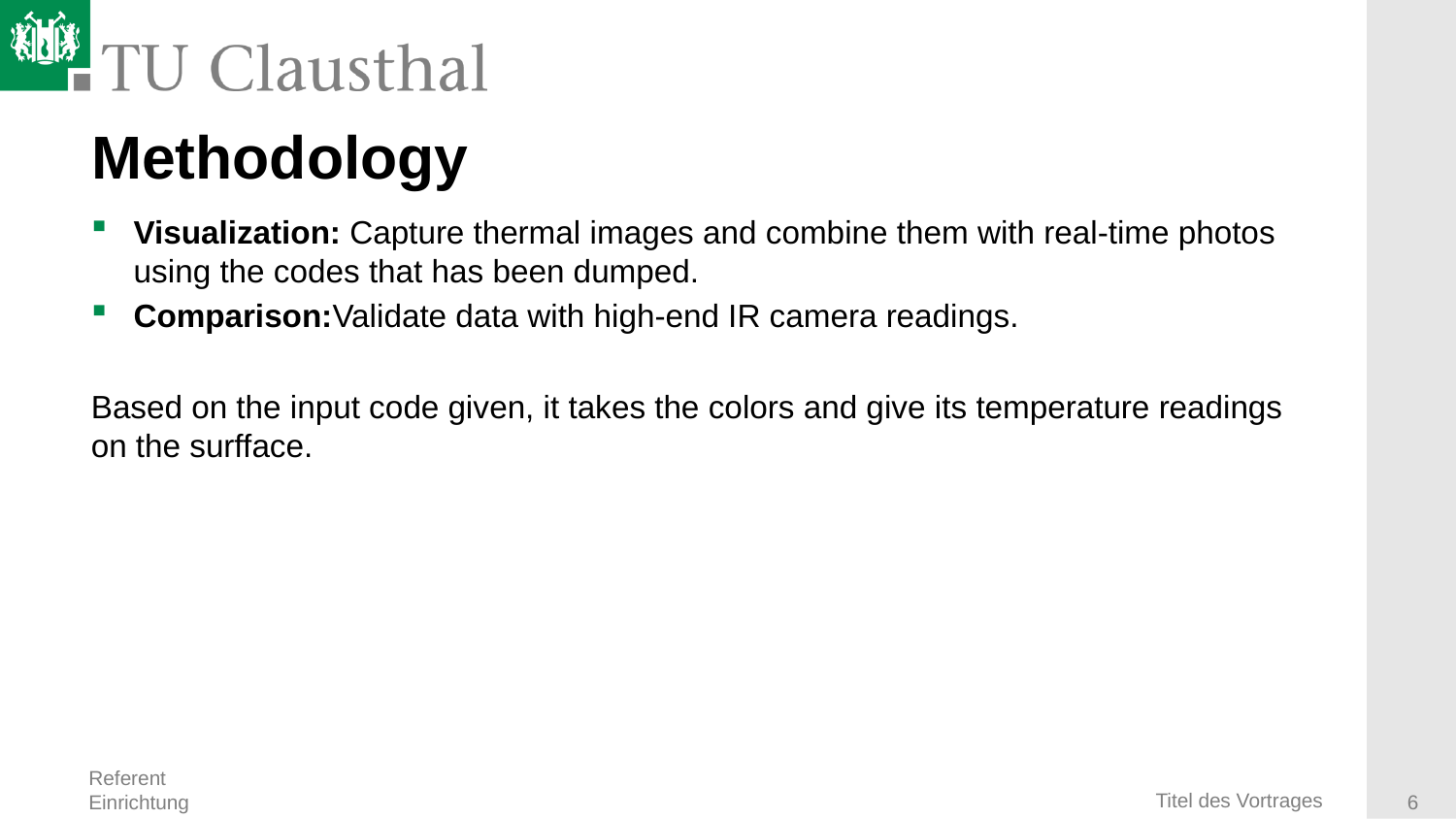

# Methodology
Visualization: Capture thermal images and combine them with real-time photos using the codes that has been dumped.
Comparison:Validate data with high-end IR camera readings.

Based on the input code given, it takes the colors and give its temperature readings on the surfface.